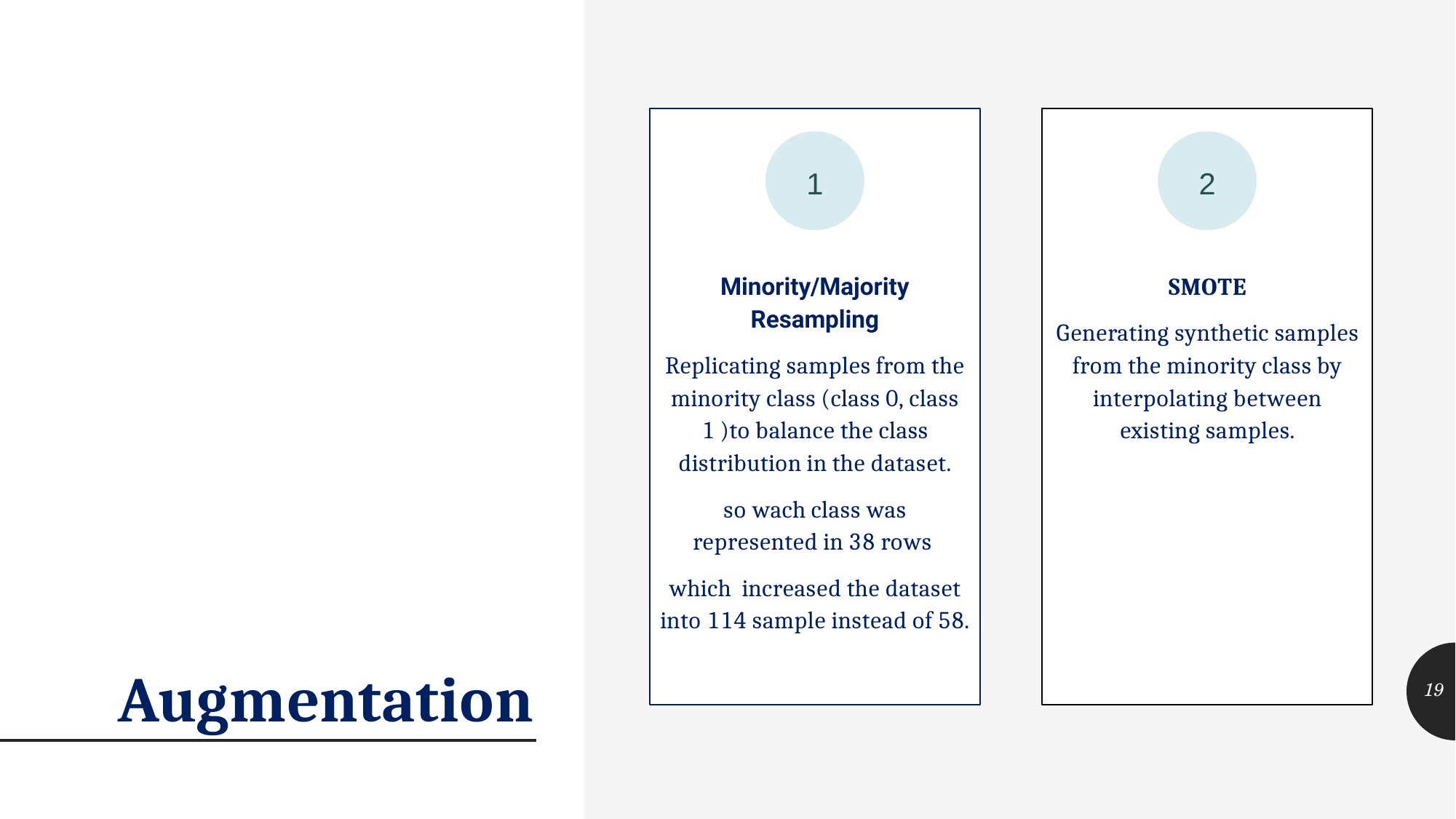

Minority/Majority Resampling
Replicating samples from the minority class (class 0, class 1 )to balance the class distribution in the dataset.
so wach class was represented in 38 rows
which  increased the dataset into 114 sample instead of 58.

SMOTE
Generating synthetic samples from the minority class by interpolating between existing samples.
1
2
# Augmentation
19